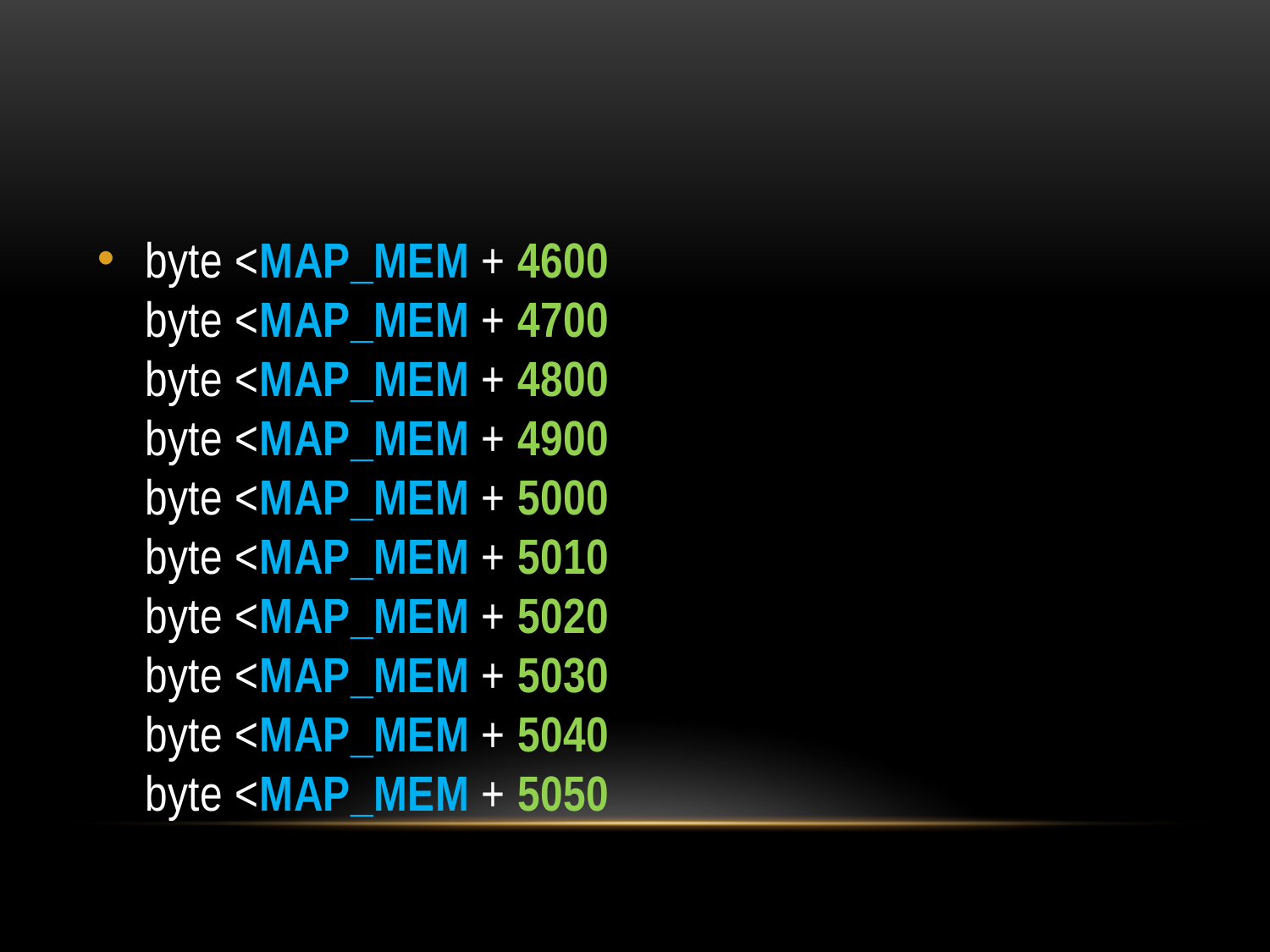

#
byte <MAP_MEM + 4600
byte <MAP_MEM + 4700
byte <MAP_MEM + 4800
byte <MAP_MEM + 4900
byte <MAP_MEM + 5000
byte <MAP_MEM + 5010
byte <MAP_MEM + 5020
byte <MAP_MEM + 5030
byte <MAP_MEM + 5040
byte <MAP_MEM + 5050